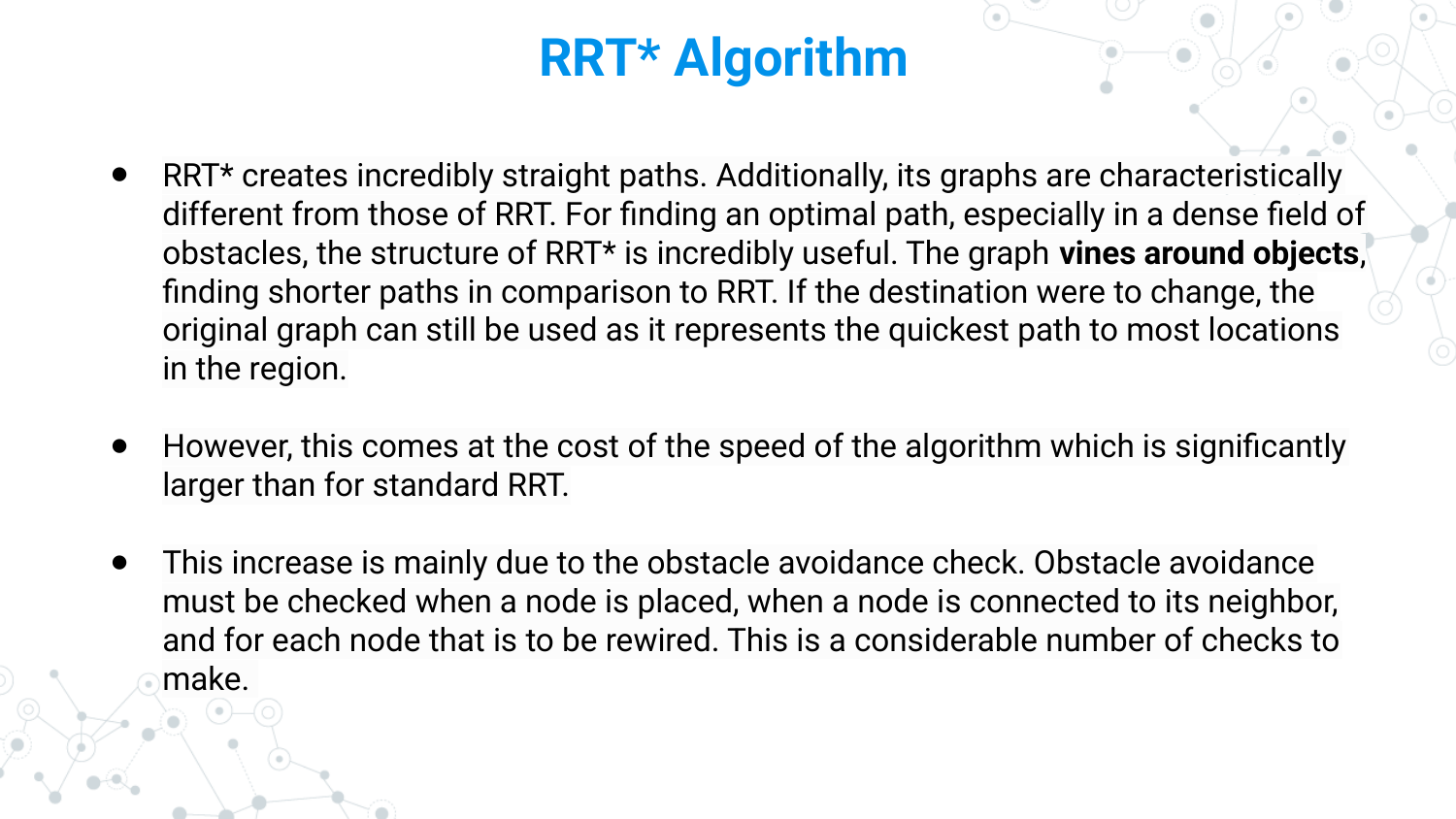

RRT* Algorithm
RRT* creates incredibly straight paths. Additionally, its graphs are characteristically different from those of RRT. For finding an optimal path, especially in a dense field of obstacles, the structure of RRT* is incredibly useful. The graph vines around objects, finding shorter paths in comparison to RRT. If the destination were to change, the original graph can still be used as it represents the quickest path to most locations in the region.

However, this comes at the cost of the speed of the algorithm which is significantly larger than for standard RRT.

This increase is mainly due to the obstacle avoidance check. Obstacle avoidance must be checked when a node is placed, when a node is connected to its neighbor, and for each node that is to be rewired. This is a considerable number of checks to make.